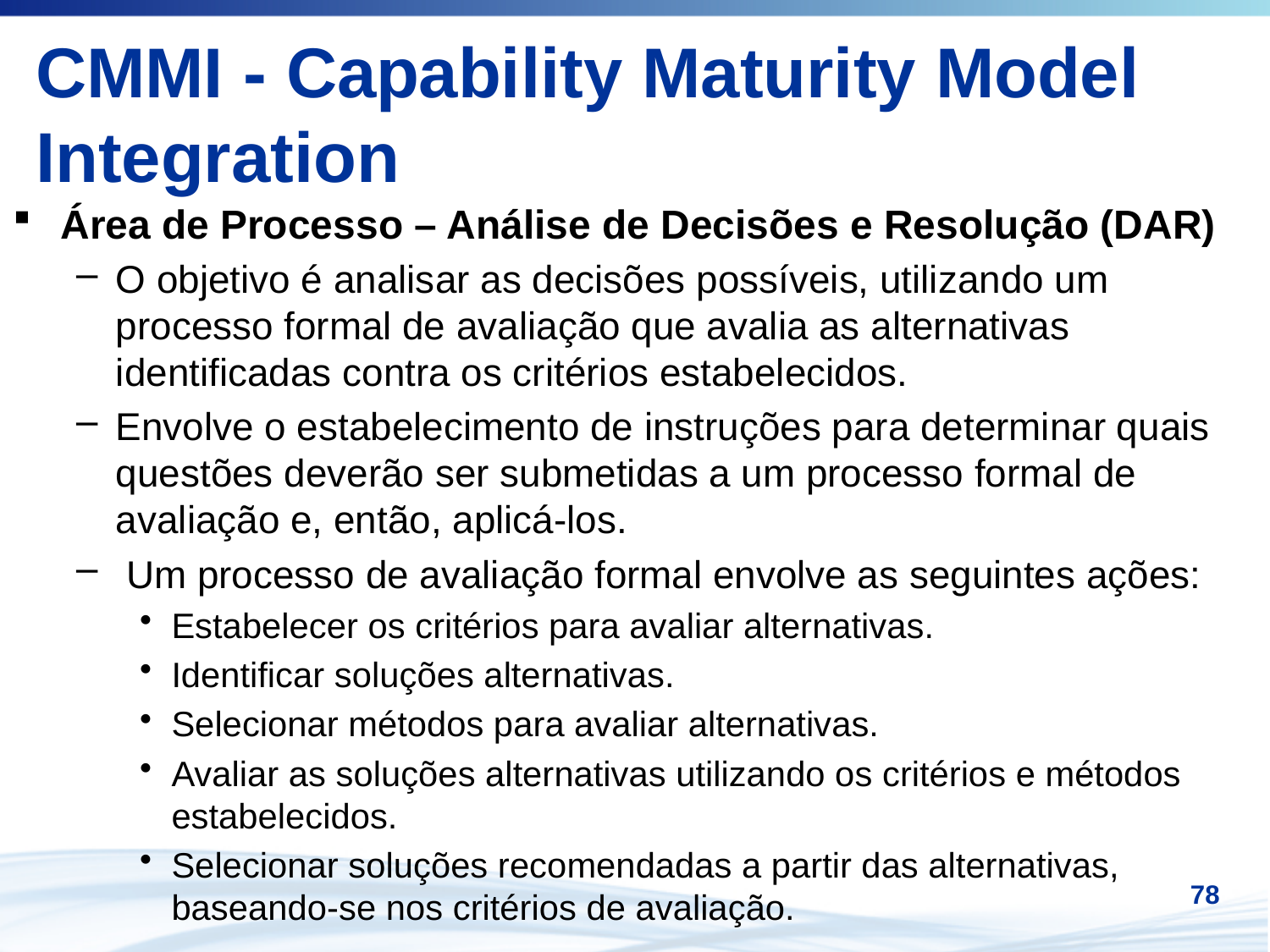

# CMMI - Capability Maturity Model Integration

Área de Processo – Análise de Decisões e Resolução (DAR)
O objetivo é analisar as decisões possíveis, utilizando um processo formal de avaliação que avalia as alternativas identificadas contra os critérios estabelecidos.
Envolve o estabelecimento de instruções para determinar quais questões deverão ser submetidas a um processo formal de avaliação e, então, aplicá-los.
 Um processo de avaliação formal envolve as seguintes ações:
Estabelecer os critérios para avaliar alternativas.
Identificar soluções alternativas.
Selecionar métodos para avaliar alternativas.
Avaliar as soluções alternativas utilizando os critérios e métodos estabelecidos.
Selecionar soluções recomendadas a partir das alternativas, baseando-se nos critérios de avaliação.